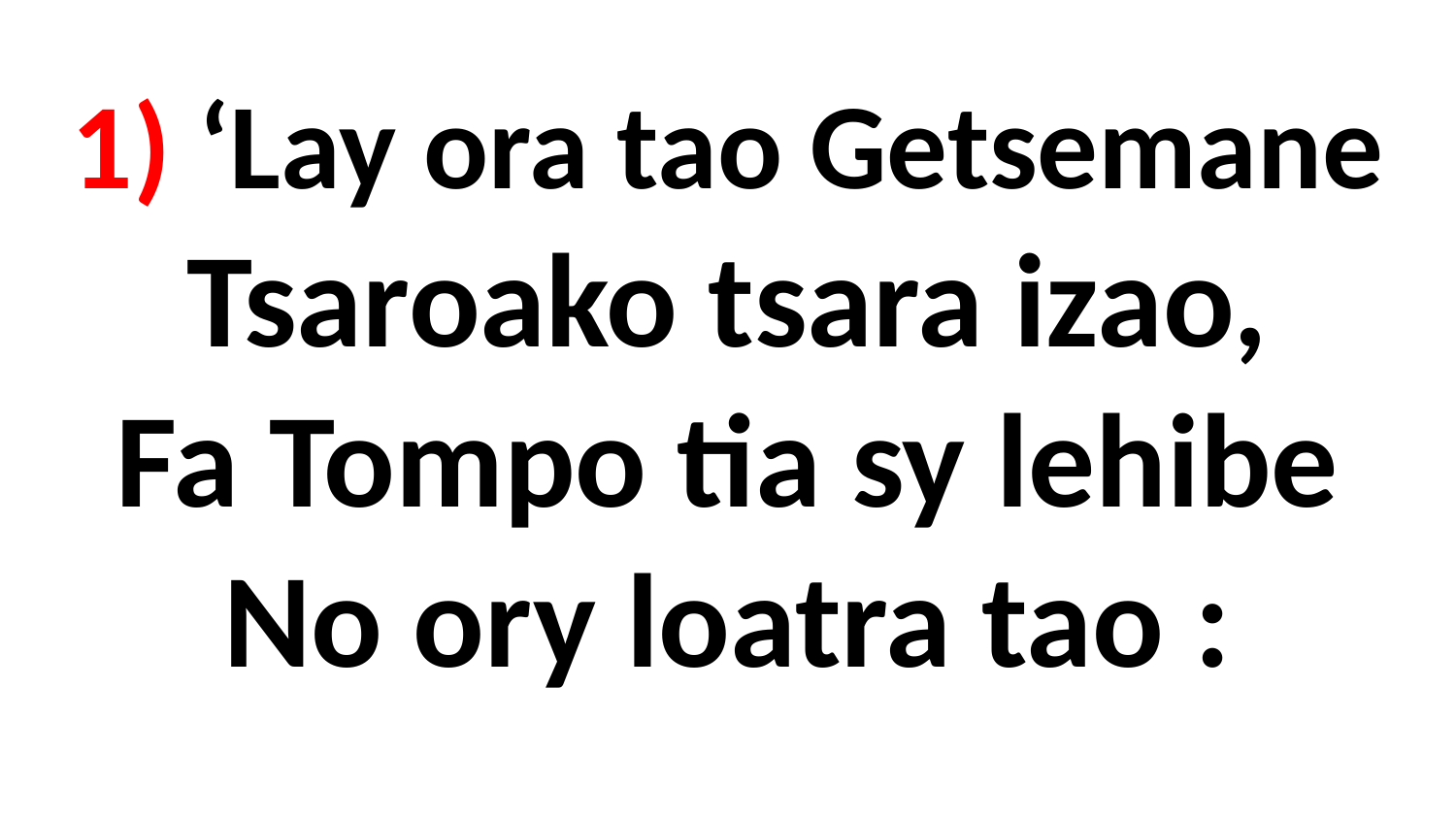

# 1) ‘Lay ora tao Getsemane Tsaroako tsara izao, Fa Tompo tia sy lehibe No ory loatra tao :